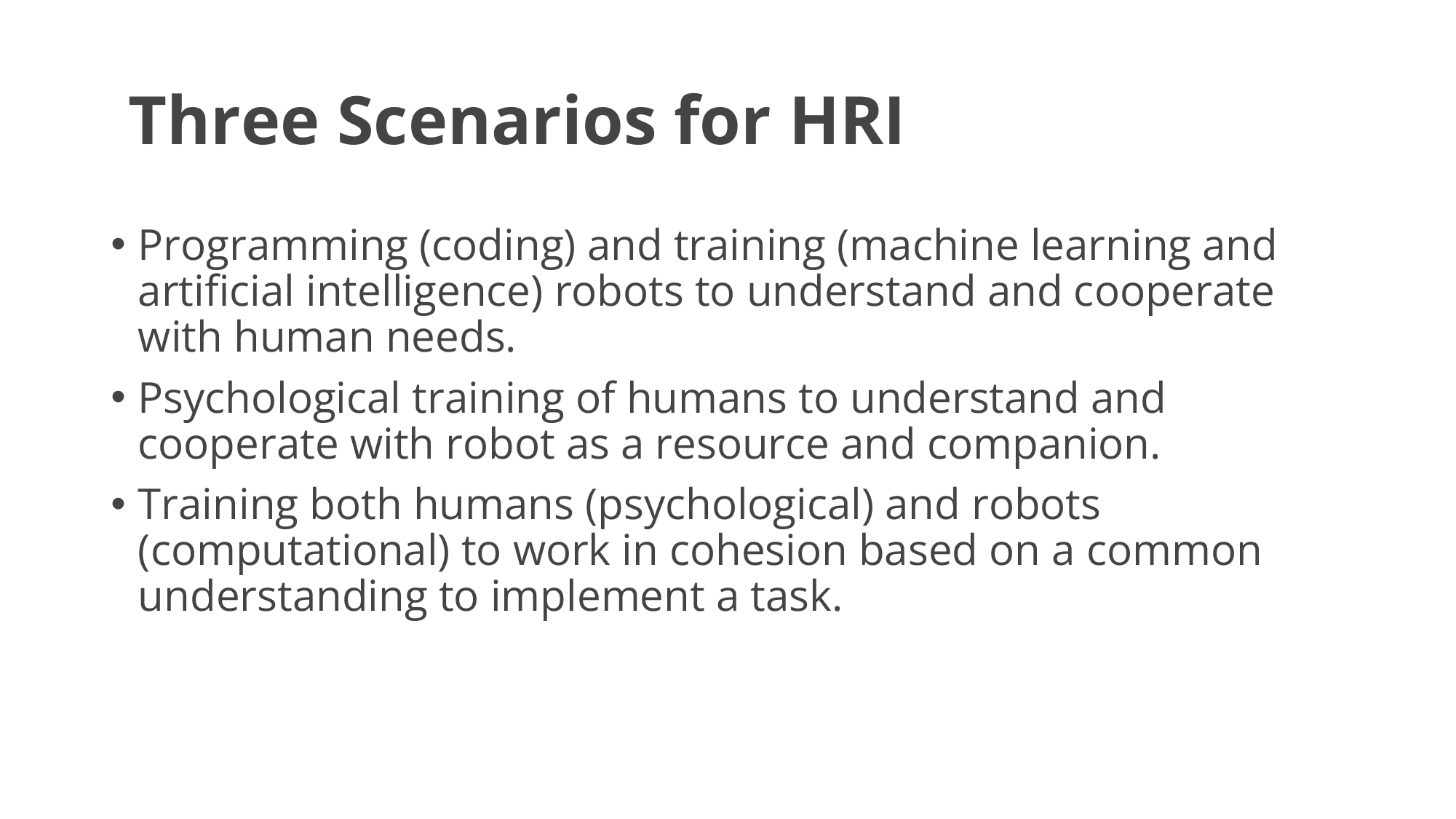

# Three Scenarios for HRI
Programming (coding) and training (machine learning and artificial intelligence) robots to understand and cooperate with human needs.
Psychological training of humans to understand and cooperate with robot as a resource and companion.
Training both humans (psychological) and robots (computational) to work in cohesion based on a common understanding to implement a task.